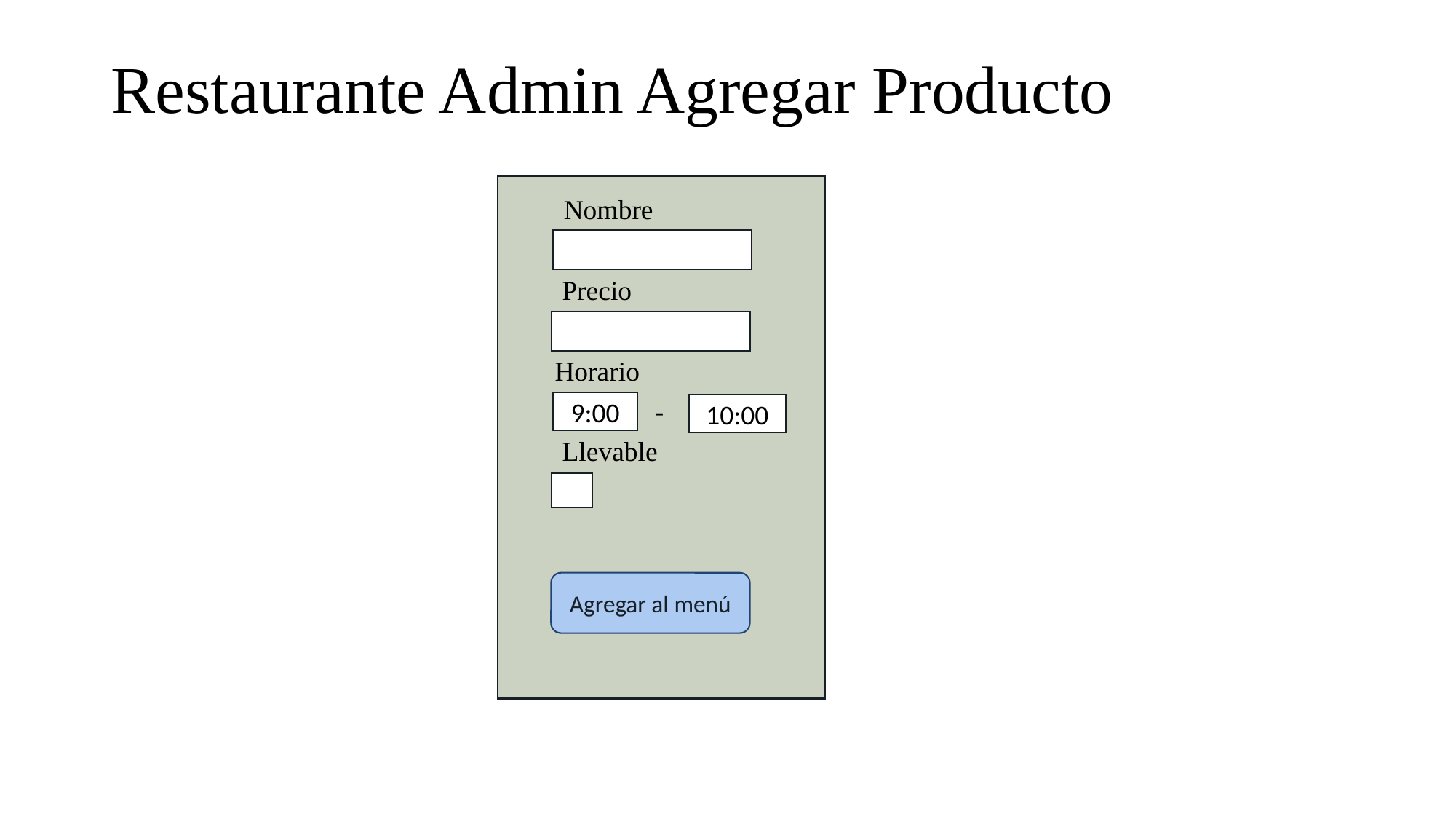

# Restaurante Admin Agregar Producto

Nombre

Precio

Horario
-
9:00
10:00
Llevable

Agregar al menú